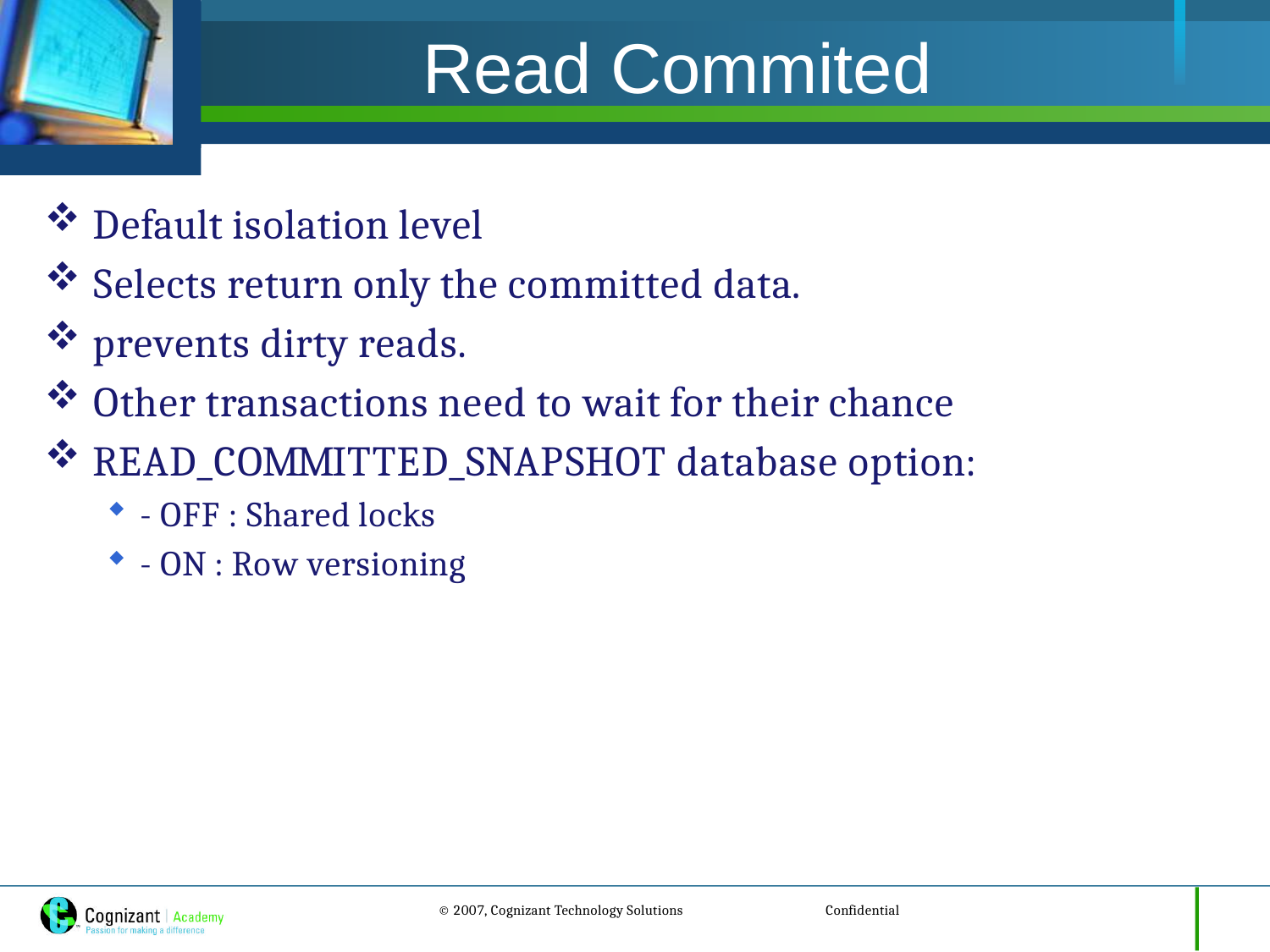

# Read Commited
Default isolation level
Selects return only the committed data.
prevents dirty reads.
Other transactions need to wait for their chance
READ_COMMITTED_SNAPSHOT database option:
- OFF : Shared locks
- ON : Row versioning